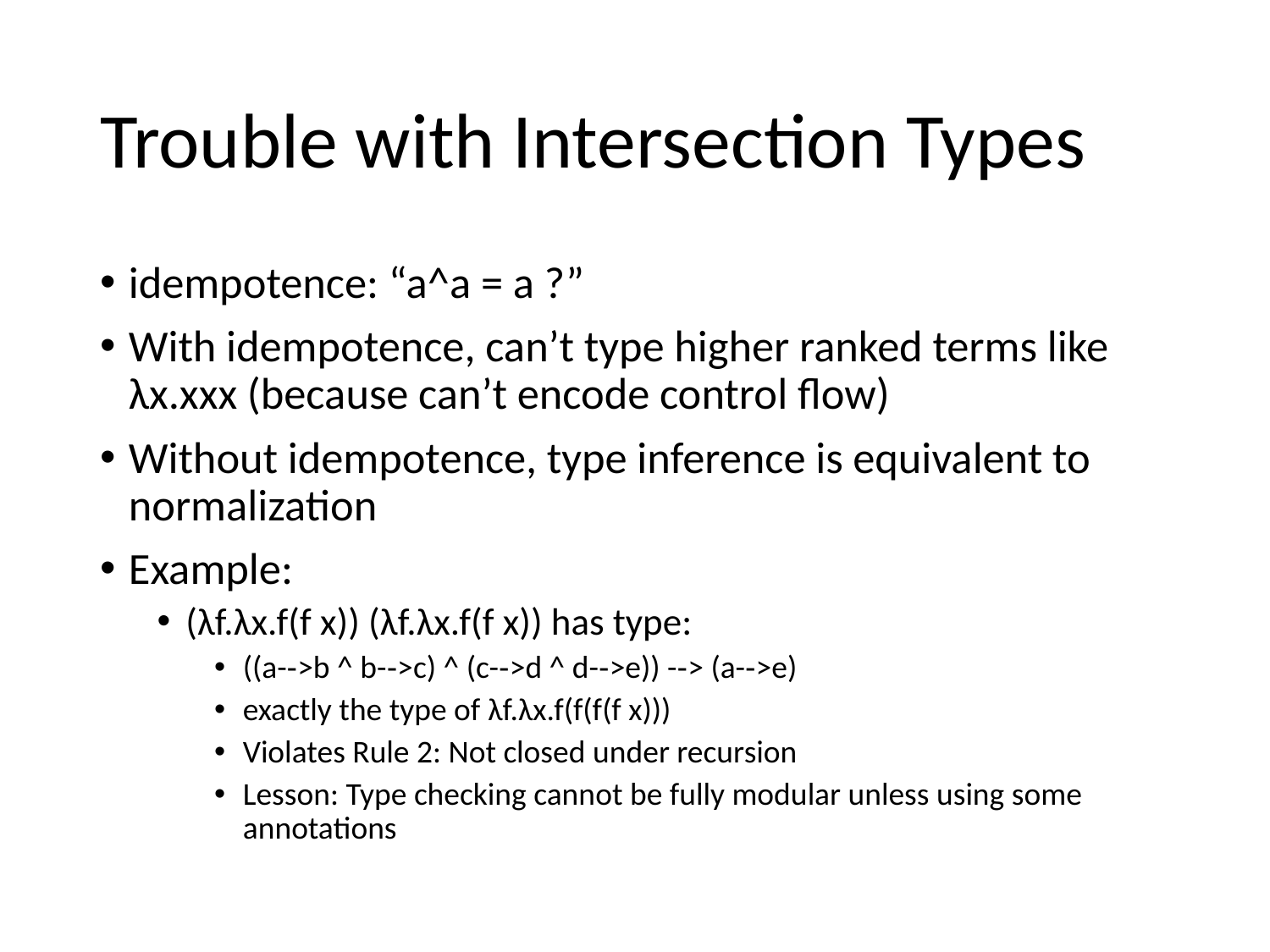

# Trouble with Intersection Types
idempotence: “a^a = a ?”
With idempotence, can’t type higher ranked terms like λx.xxx (because can’t encode control flow)
Without idempotence, type inference is equivalent to normalization
Example:
(λf.λx.f(f x)) (λf.λx.f(f x)) has type:
((a-­‐>b ^ b-­‐>c) ^ (c-­‐>d ^ d-­‐>e)) -­‐> (a-­‐>e)
exactly the type of λf.λx.f(f(f(f x)))
Violates Rule 2: Not closed under recursion
Lesson: Type checking cannot be fully modular unless using some annotations